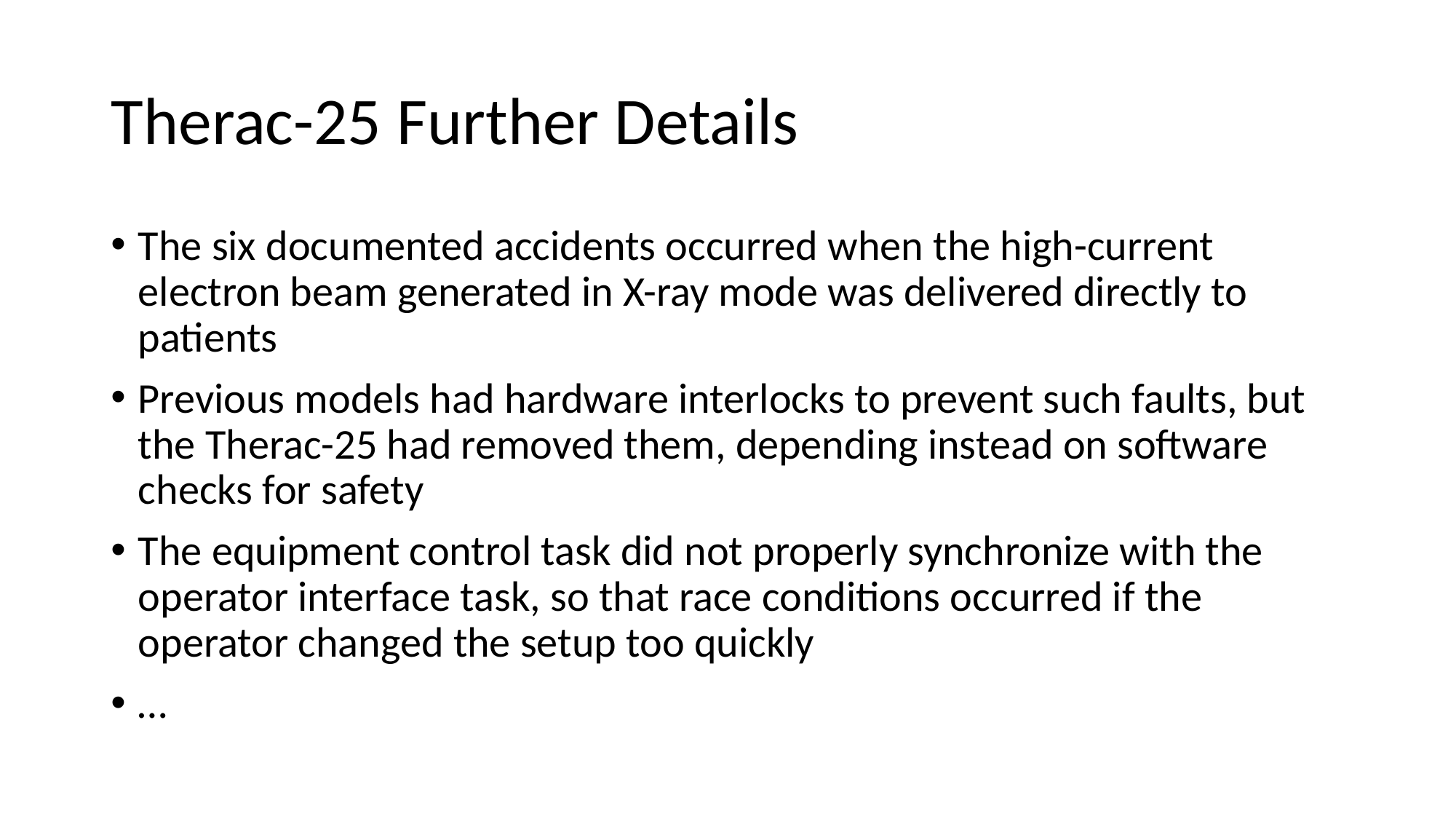

# Therac-25 Further Details
The six documented accidents occurred when the high-current electron beam generated in X-ray mode was delivered directly to patients
Previous models had hardware interlocks to prevent such faults, but the Therac-25 had removed them, depending instead on software checks for safety
The equipment control task did not properly synchronize with the operator interface task, so that race conditions occurred if the operator changed the setup too quickly
…